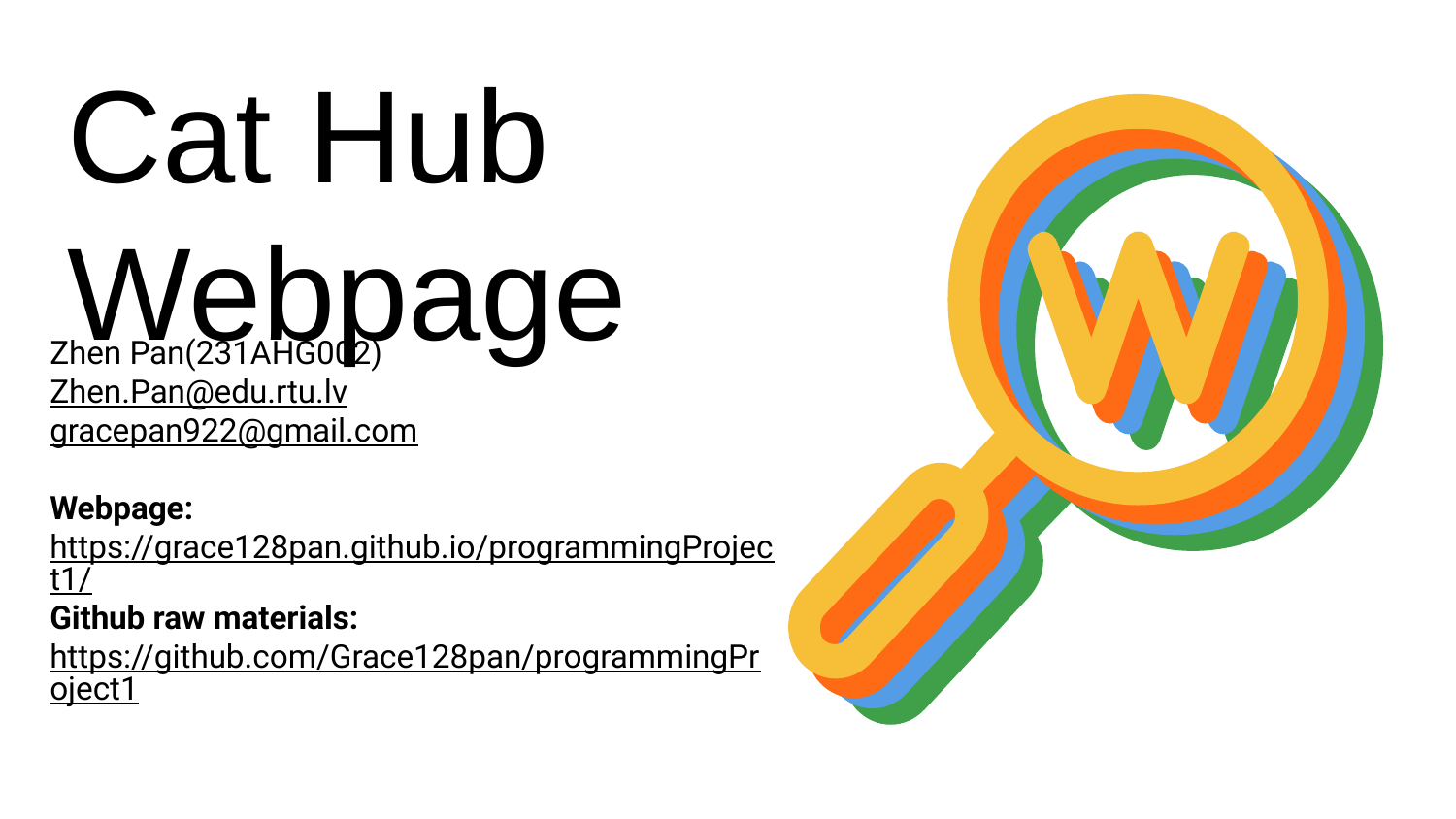

# Cat Hub Webpage

Zhen Pan(231AHG002)
Zhen.Pan@edu.rtu.lv
gracepan922@gmail.com

Webpage: https://grace128pan.github.io/programmingProject1/
Github raw materials: https://github.com/Grace128pan/programmingProject1